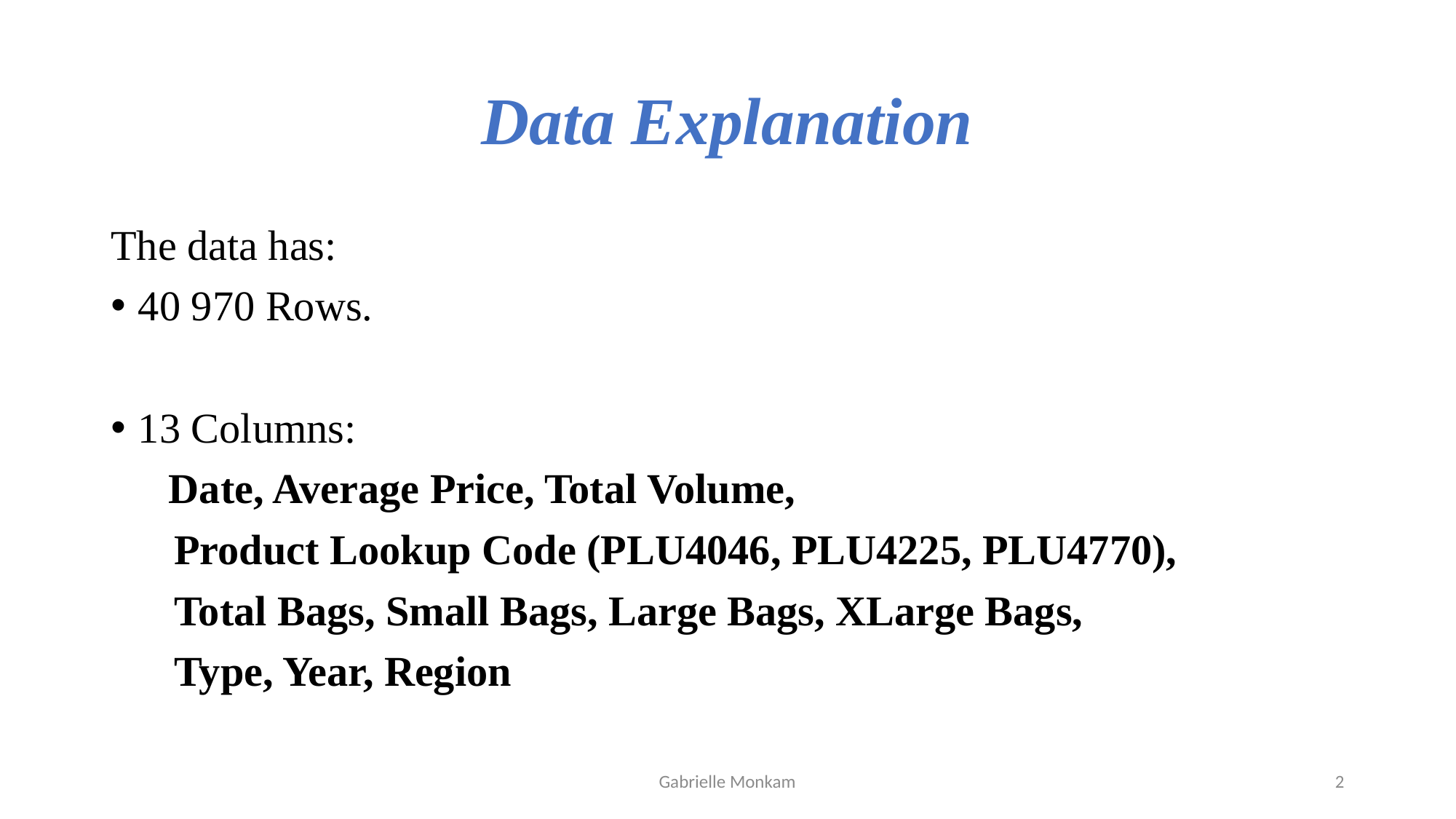

# Data Explanation
The data has:
40 970 Rows.

13 Columns:
      Date, Average Price, Total Volume,
      Product Lookup Code (PLU4046, PLU4225, PLU4770),
      Total Bags, Small Bags, Large Bags, XLarge Bags,
      Type, Year, Region

Gabrielle Monkam
2